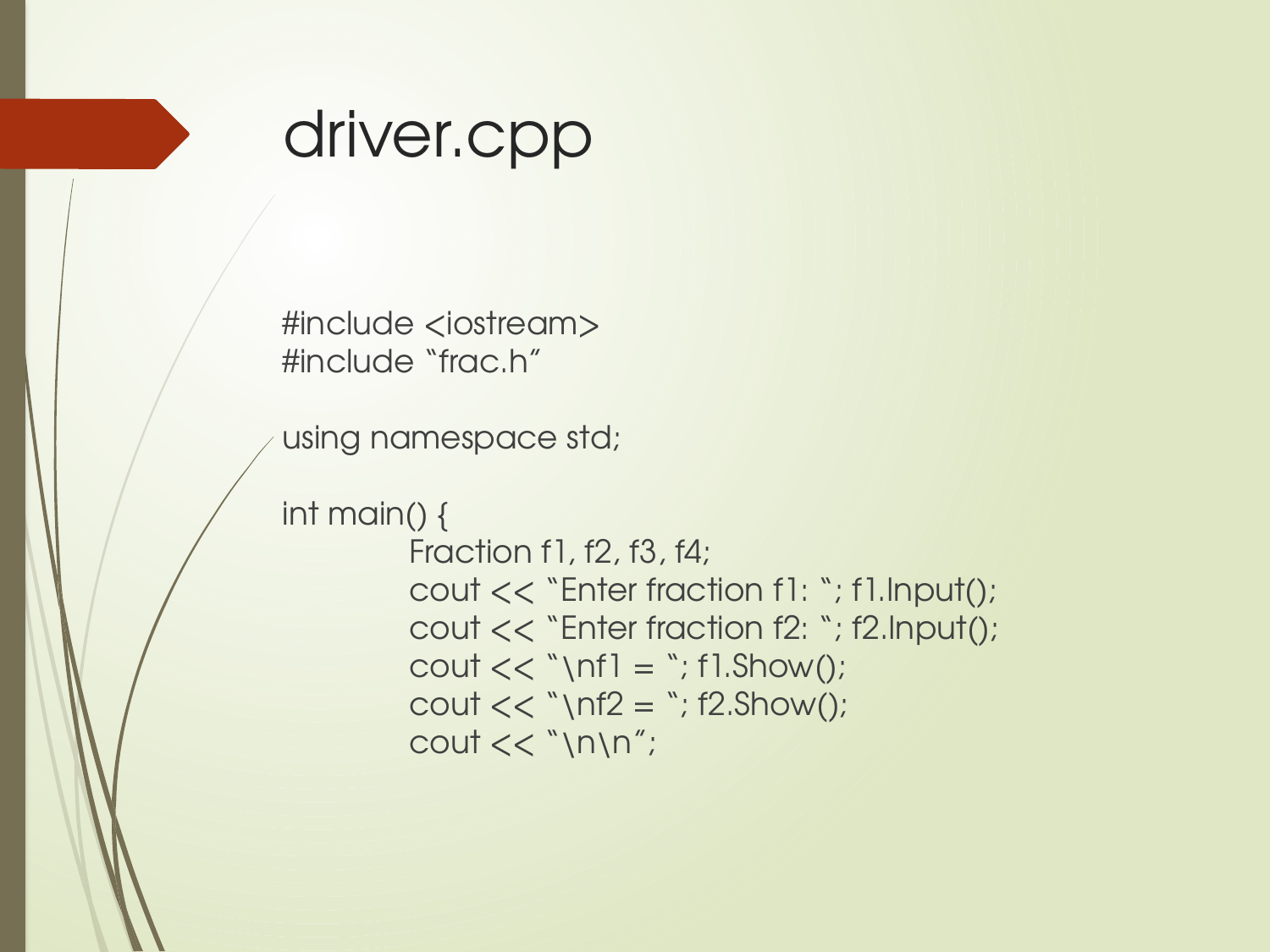

# driver.cpp
#include <iostream>
#include “frac.h”

using namespace std;

int main() {
	Fraction f1, f2, f3, f4;
	cout << “Enter fraction f1: “; f1.Input();
	cout << “Enter fraction f2: “; f2.Input();
	cout << “\nf1 = “; f1.Show();
	cout << “\nf2 = “; f2.Show();
	cout << “\n\n”;